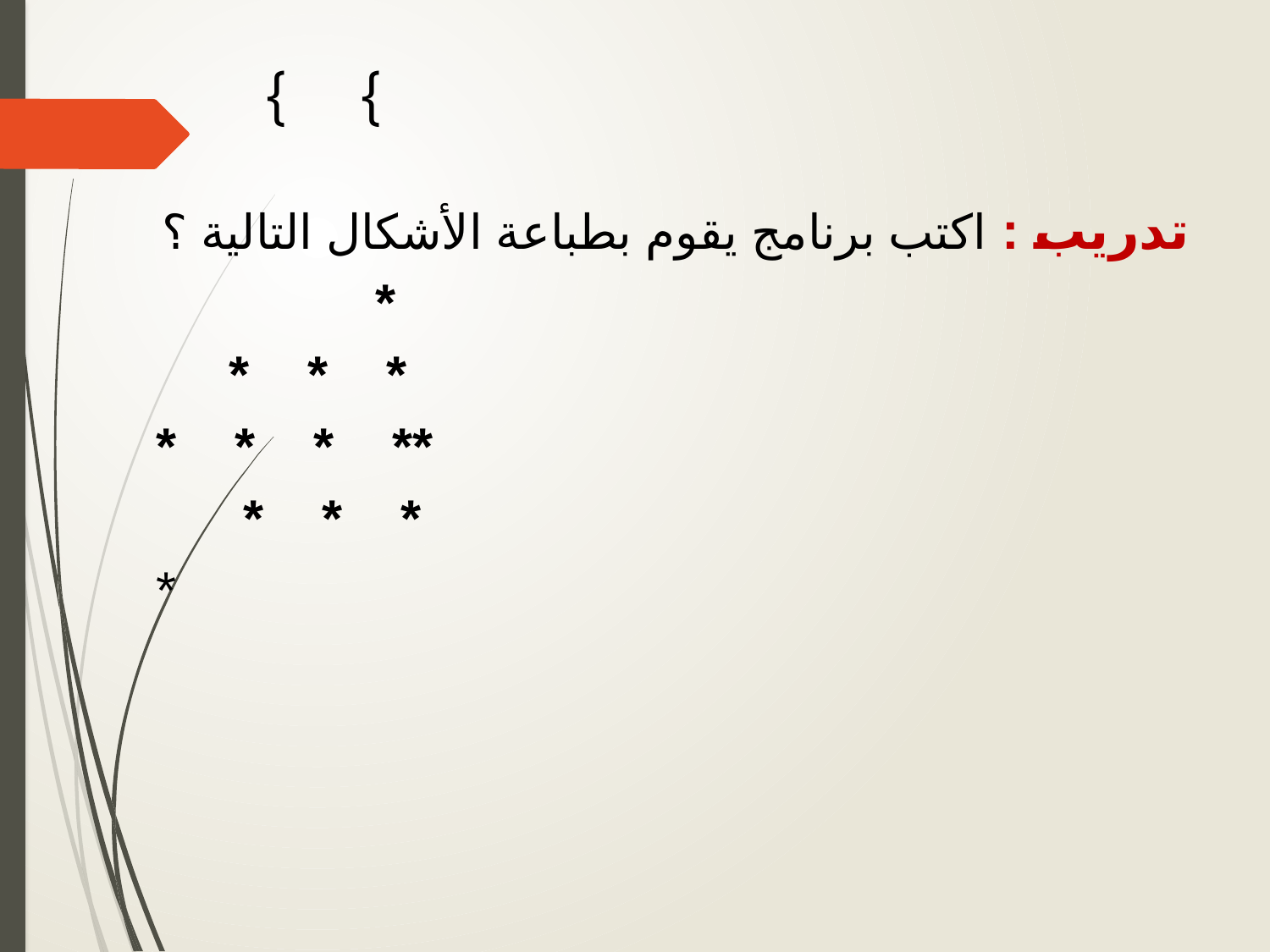

}     }

تدريب : اكتب برنامج يقوم بطباعة الأشكال التالية ؟
*
*    *    *
    **    *    *    *
     *    *    *
            *